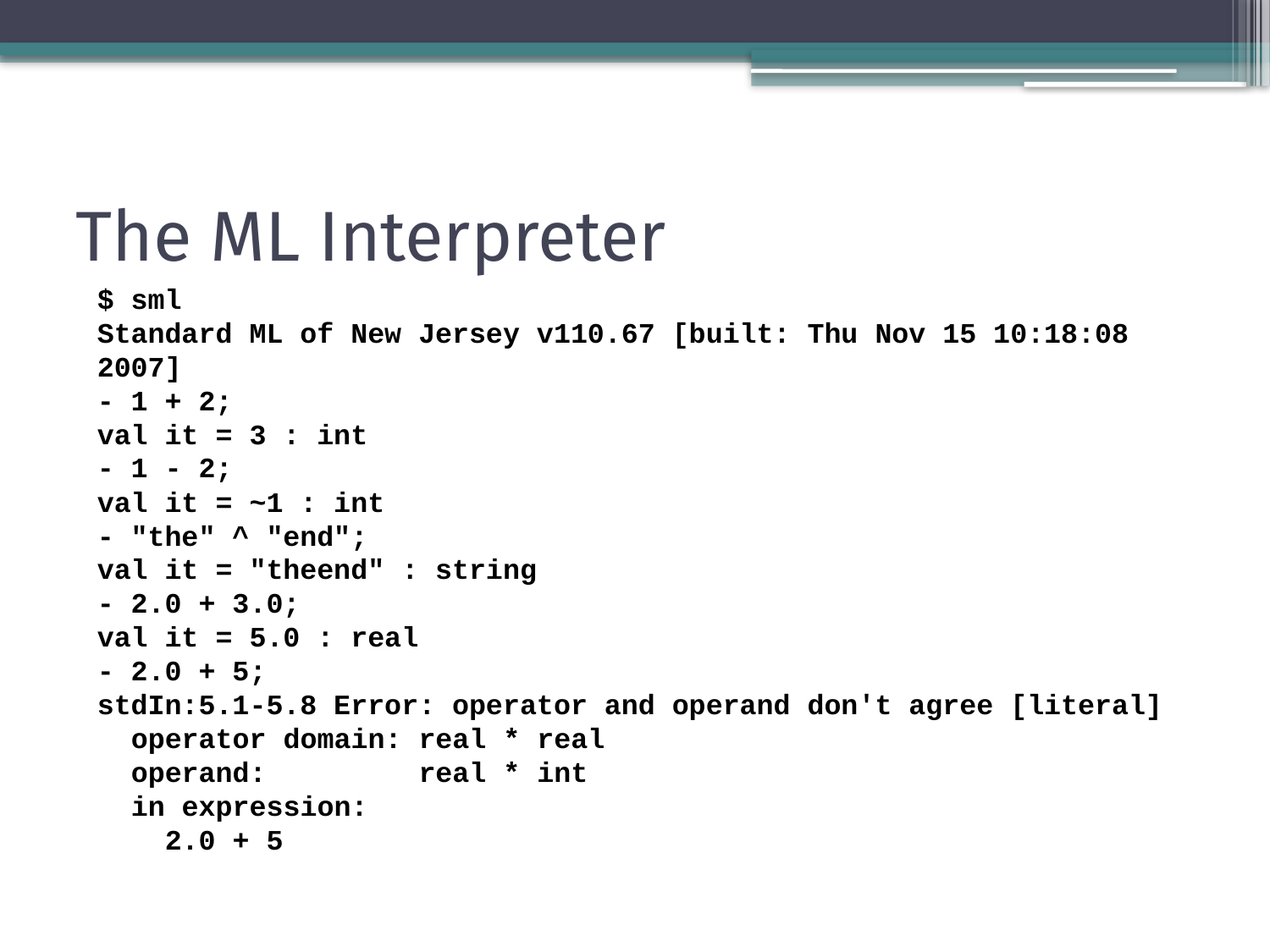

# The ML Interpreter
$ sml
Standard ML of New Jersey v110.67 [built: Thu Nov 15 10:18:08 2007]
- 1 + 2;
val it = 3 : int
- 1 - 2;
val it = ~1 : int
- "the" ^ "end";
val it = "theend" : string
- 2.0 + 3.0;
val it = 5.0 : real
- 2.0 + 5;
stdIn:5.1-5.8 Error: operator and operand don't agree [literal]
  operator domain: real * real
  operand:         real * int
  in expression:
    2.0 + 5